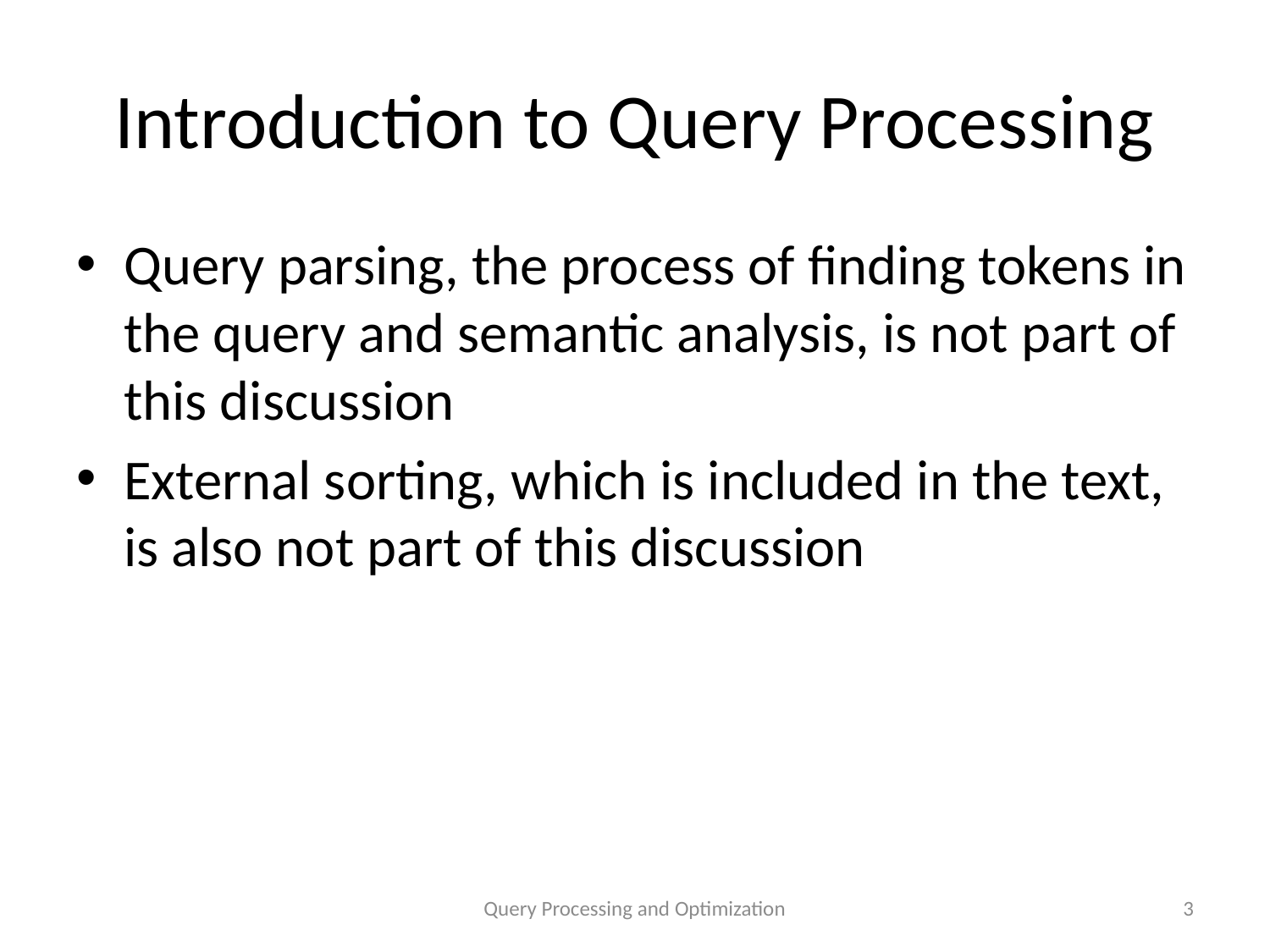

# Introduction to Query Processing
Query parsing, the process of finding tokens in the query and semantic analysis, is not part of this discussion
External sorting, which is included in the text, is also not part of this discussion
Query Processing and Optimization
3